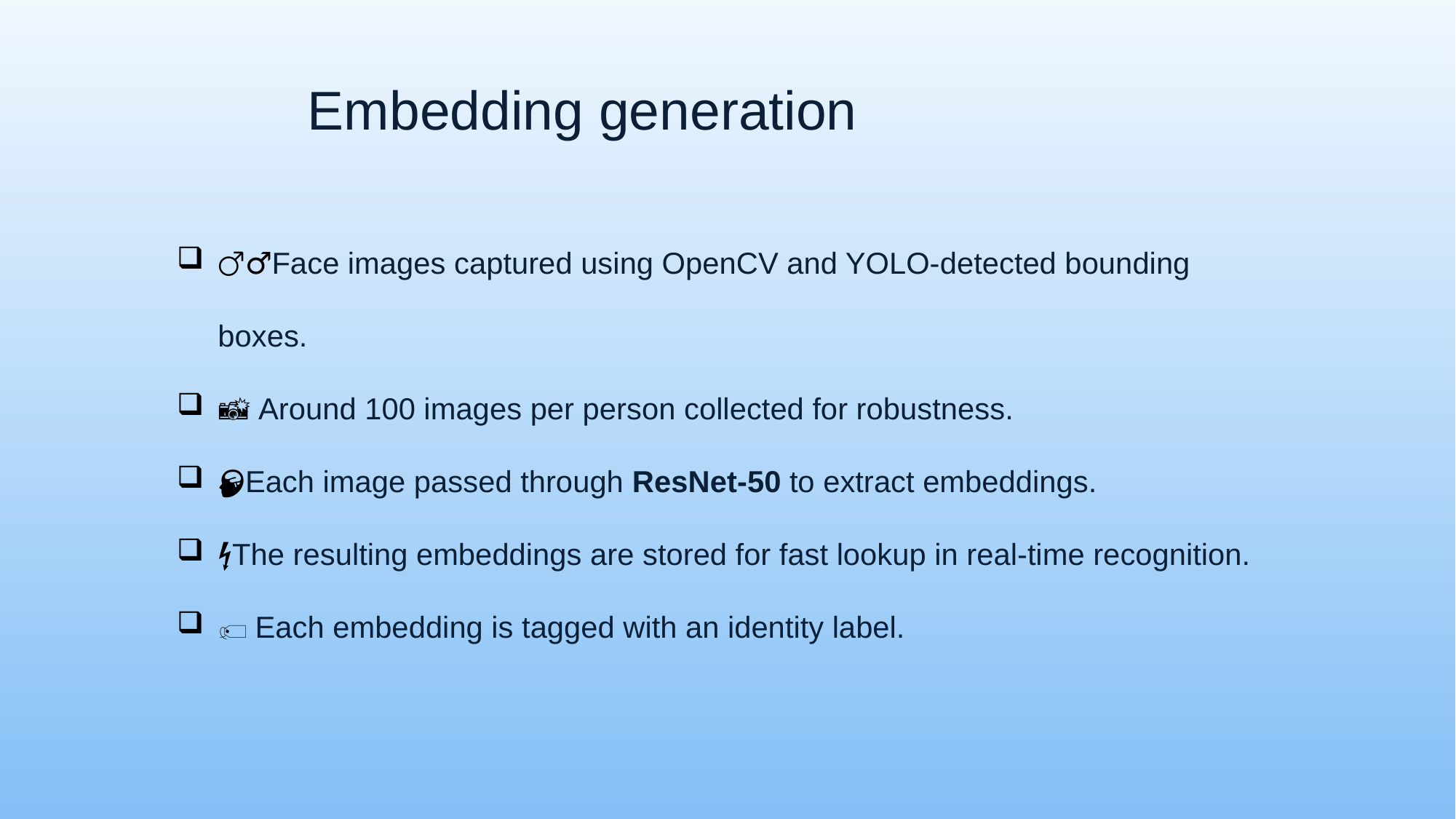

# Embedding generation
🧍‍♂️Face images captured using OpenCV and YOLO-detected bounding boxes.
📸 Around 100 images per person collected for robustness.
🧠Each image passed through ResNet-50 to extract embeddings.
⚡The resulting embeddings are stored for fast lookup in real-time recognition.
🏷️ Each embedding is tagged with an identity label.